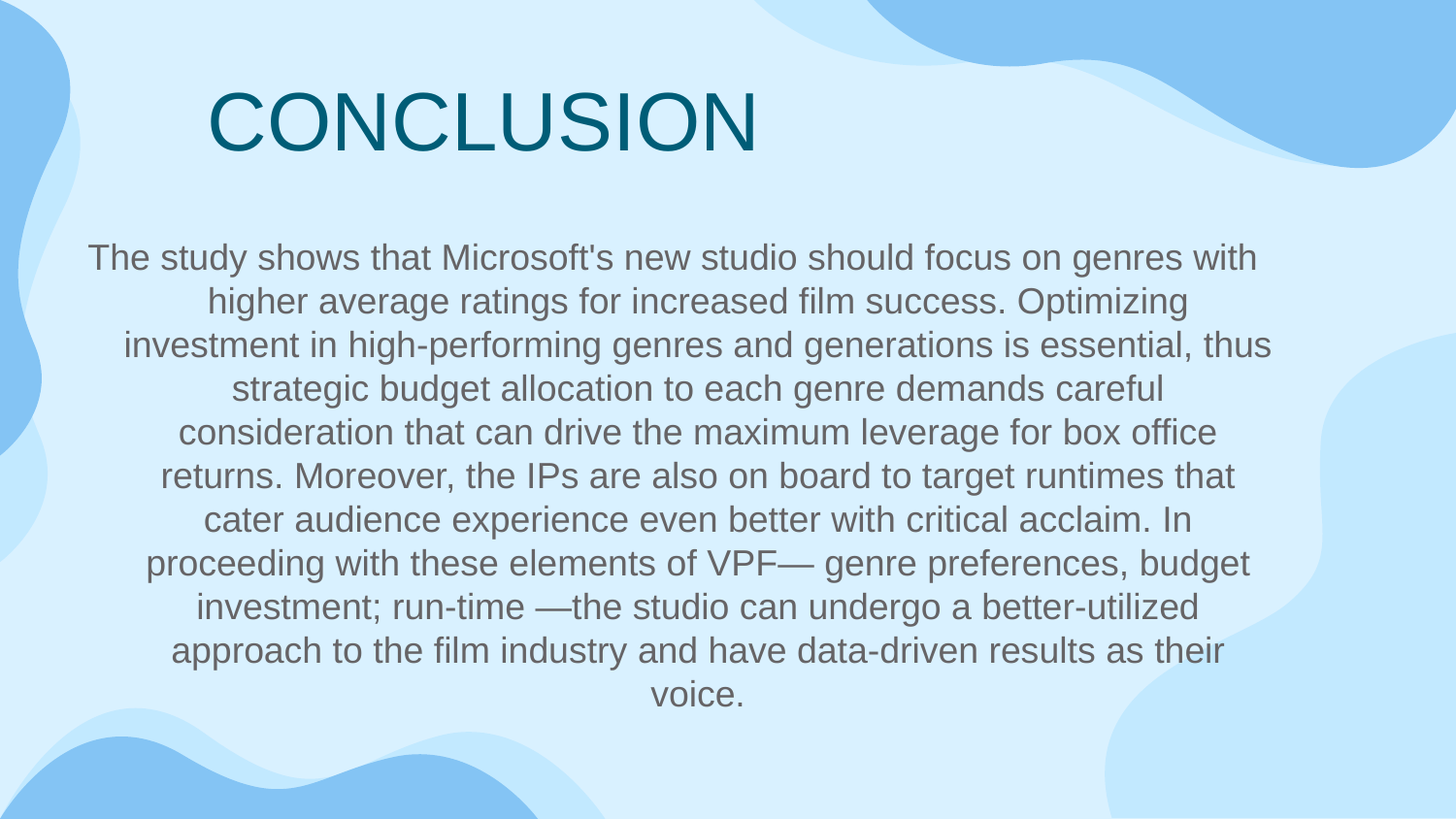

# CONCLUSION
The study shows that Microsoft's new studio should focus on genres with higher average ratings for increased film success. Optimizing investment in high-performing genres and generations is essential, thus strategic budget allocation to each genre demands careful consideration that can drive the maximum leverage for box office returns. Moreover, the IPs are also on board to target runtimes that cater audience experience even better with critical acclaim. In proceeding with these elements of VPF— genre preferences, budget investment; run-time —the studio can undergo a better-utilized approach to the film industry and have data-driven results as their voice.